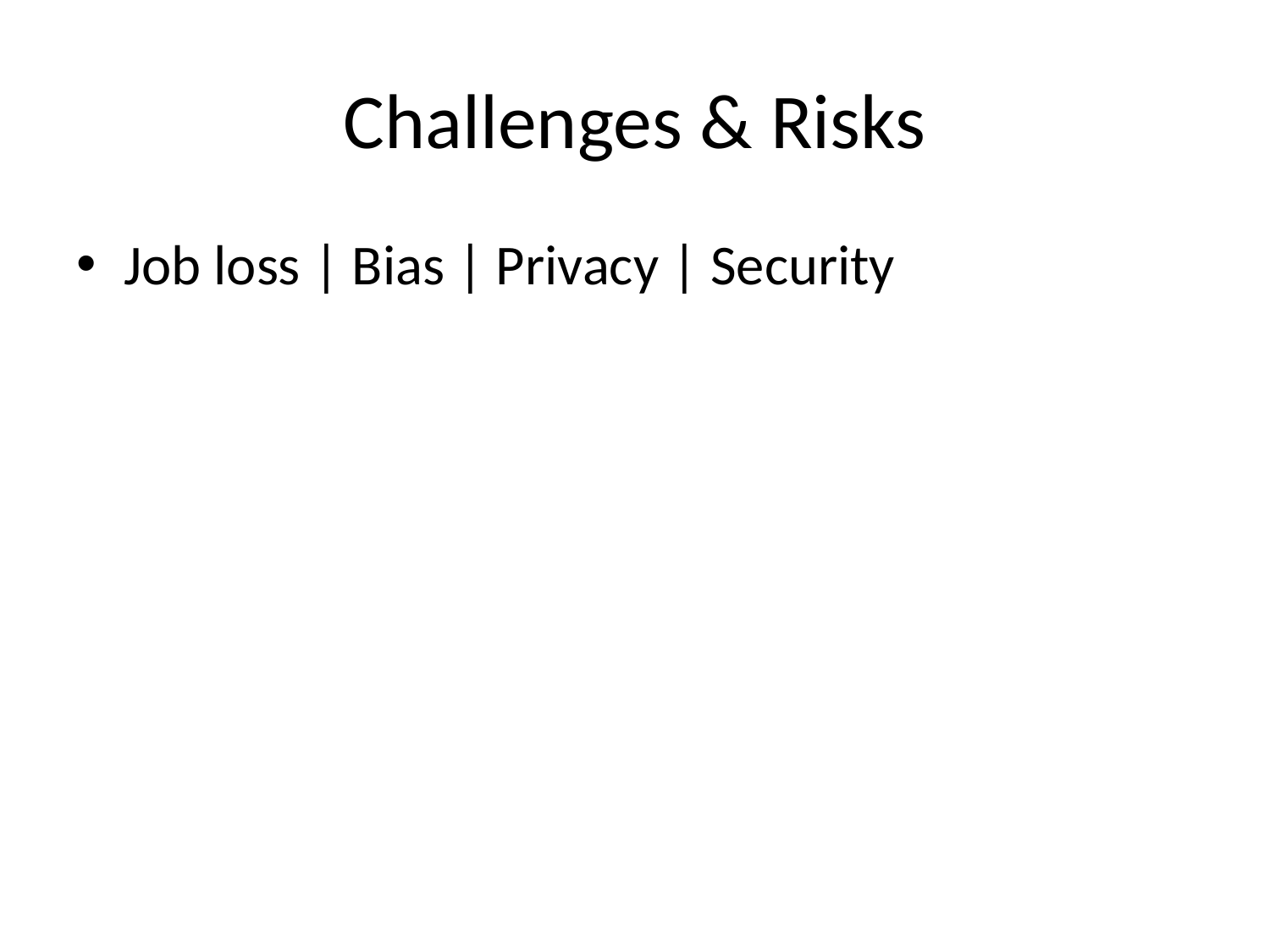

# Challenges & Risks
Job loss | Bias | Privacy | Security